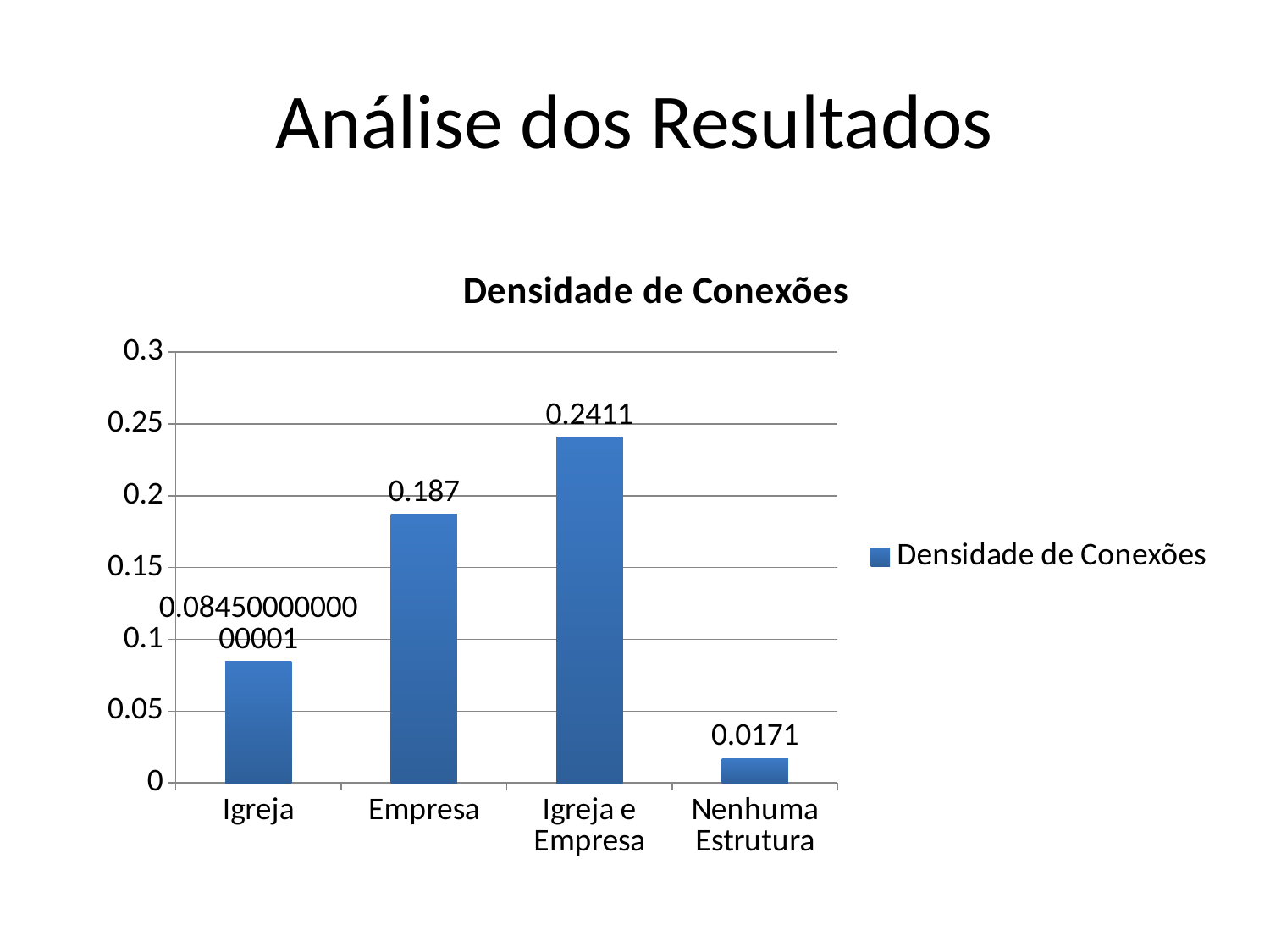

# Análise dos Resultados

### Chart:

| Category | Densidade de Conexões |
|---|---|
| Igreja | 0.08450000000000006 |
| Empresa | 0.18700000000000006 |
| Igreja e Empresa | 0.2411 |
| Nenhuma Estrutura | 0.01710000000000001 |